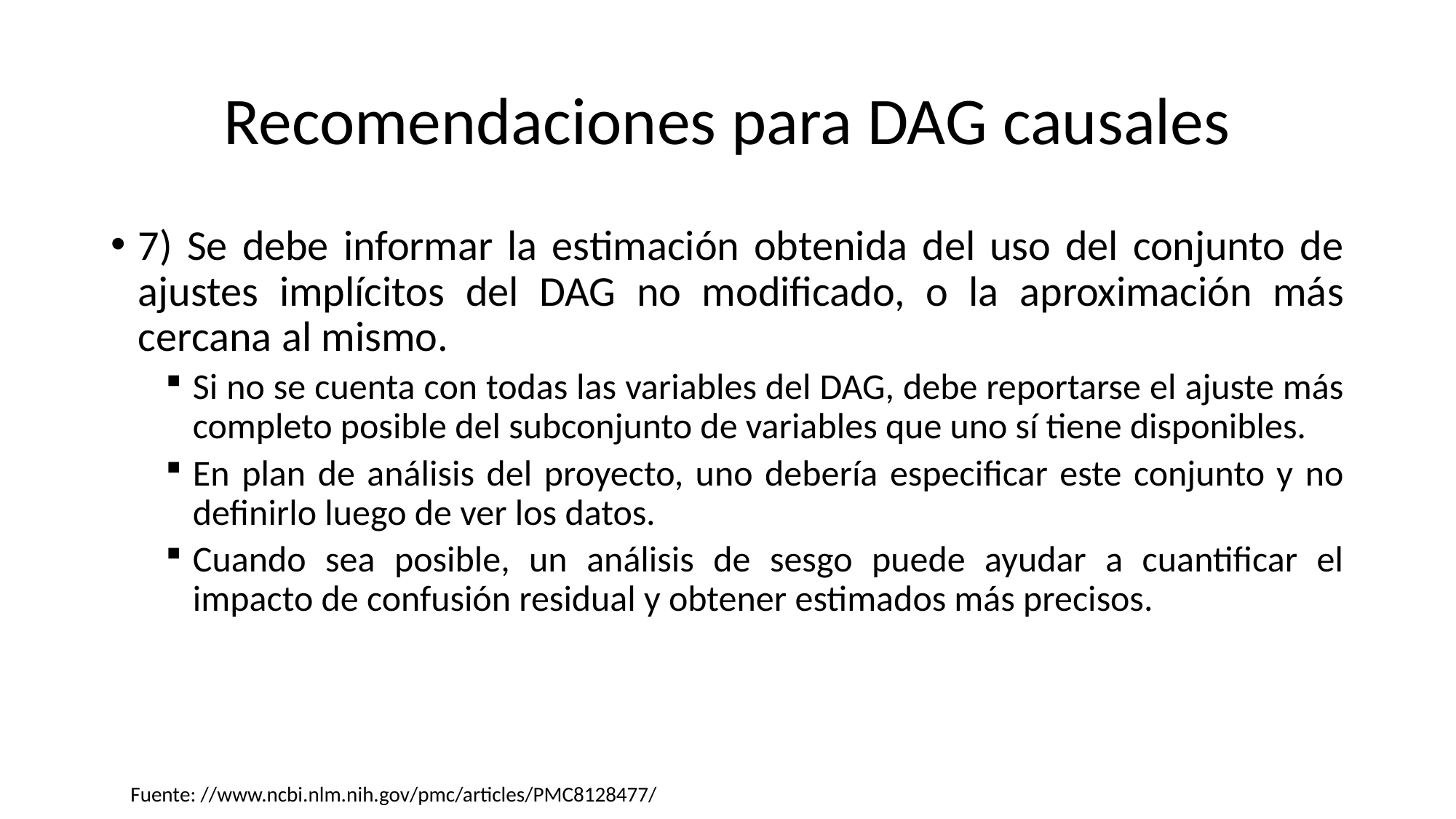

# Recomendaciones para DAG causales
7) Se debe informar la estimación obtenida del uso del conjunto de ajustes implícitos del DAG no modificado, o la aproximación más cercana al mismo.
Si no se cuenta con todas las variables del DAG, debe reportarse el ajuste más completo posible del subconjunto de variables que uno sí tiene disponibles.
En plan de análisis del proyecto, uno debería especificar este conjunto y no definirlo luego de ver los datos.
Cuando sea posible, un análisis de sesgo puede ayudar a cuantificar el impacto de confusión residual y obtener estimados más precisos.
Fuente: //www.ncbi.nlm.nih.gov/pmc/articles/PMC8128477/